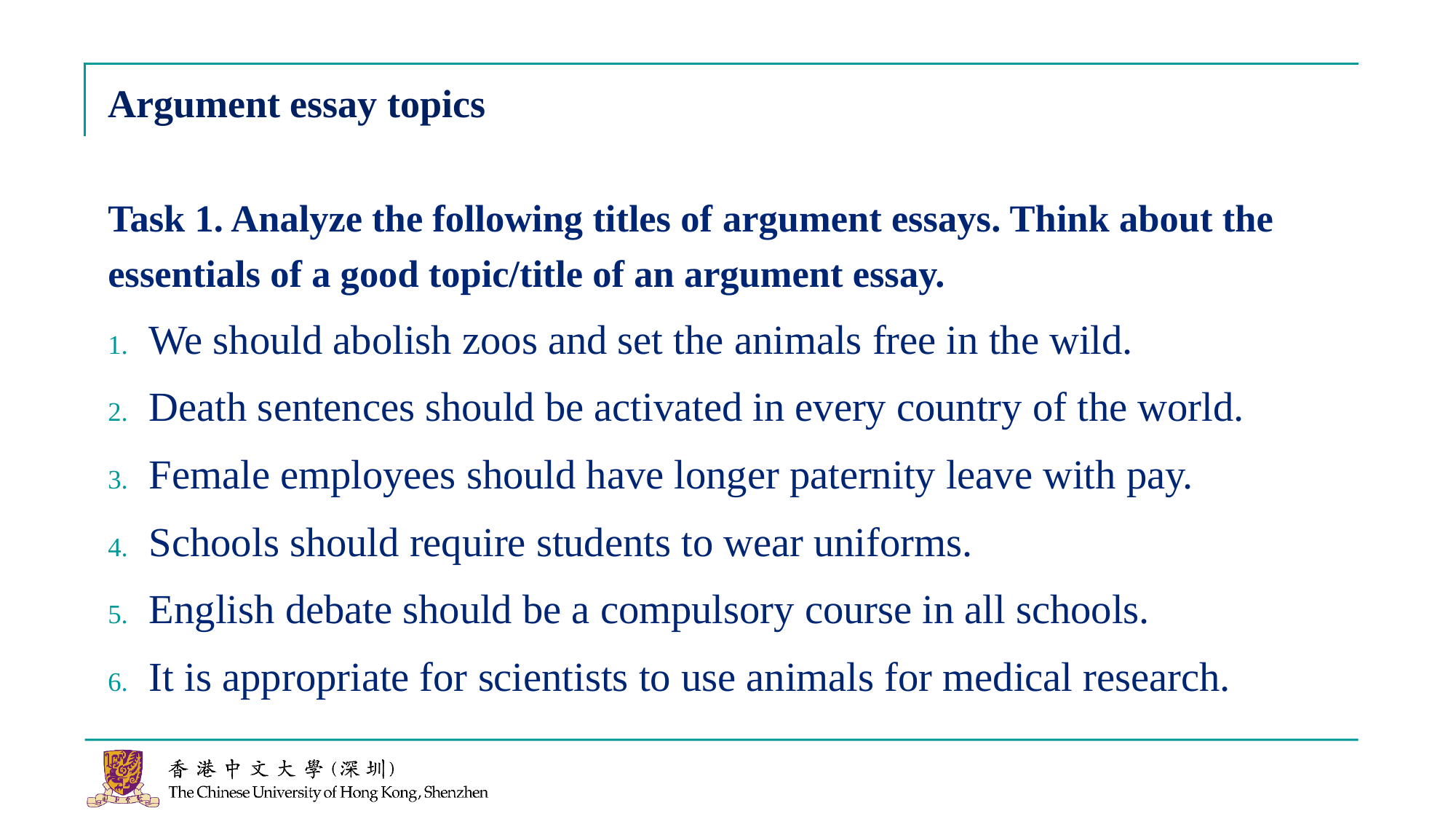

# Argument essay topics
Task 1. Analyze the following titles of argument essays. Think about the essentials of a good topic/title of an argument essay.
We should abolish zoos and set the animals free in the wild.
Death sentences should be activated in every country of the world.
Female employees should have longer paternity leave with pay.
Schools should require students to wear uniforms.
English debate should be a compulsory course in all schools.
It is appropriate for scientists to use animals for medical research.